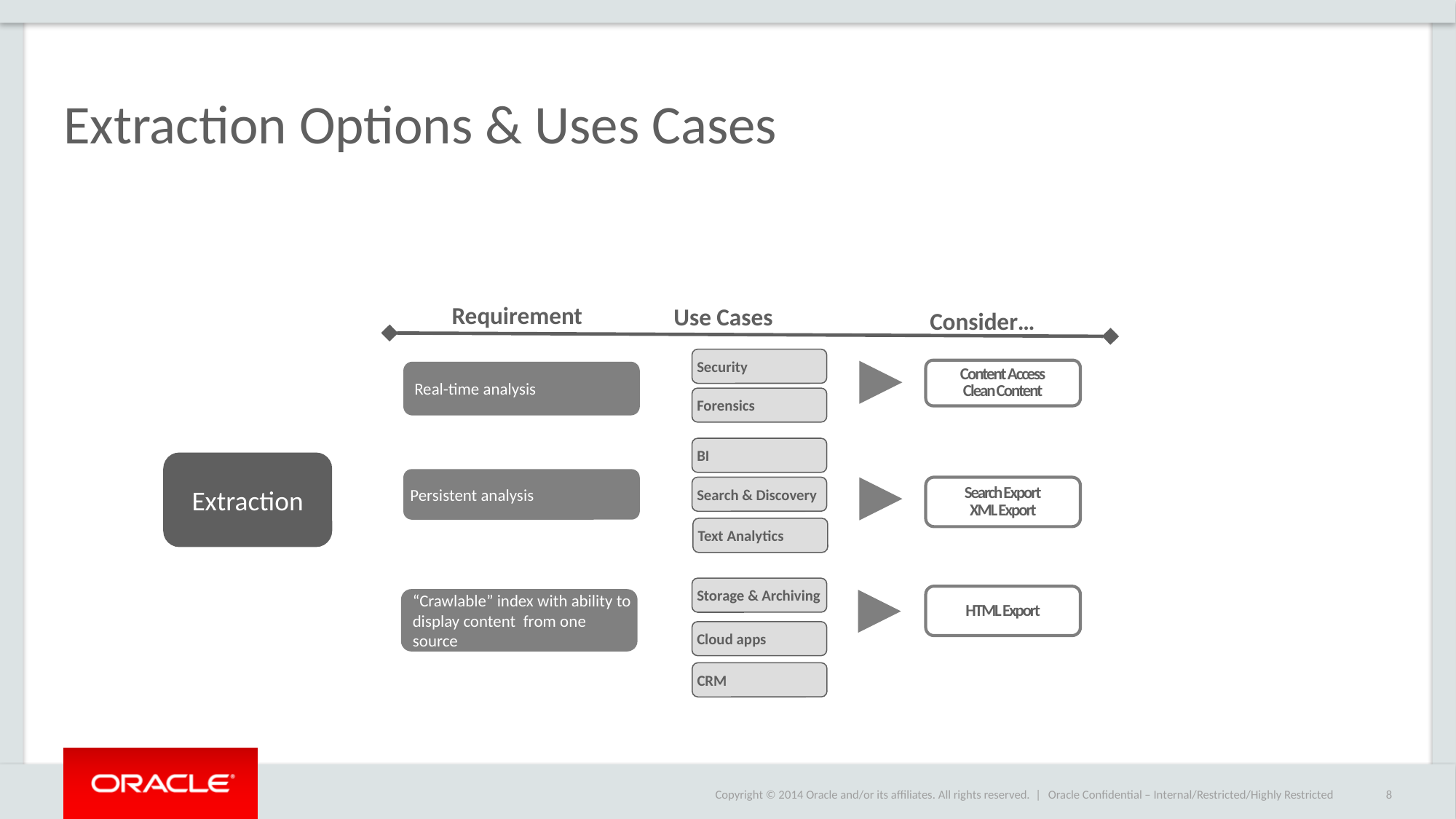

# Extraction Options & Uses Cases
Requirement
Use Cases
Consider…

Security
Content Access
Clean Content

Real-time analysis
Forensics
BI
Extraction
Persistent analysis
Search & Discovery
Search Export
XML Export

Text Analytics
Storage & Archiving
HTML Export
“Crawlable” index with ability to display content  from one source

Cloud apps
CRM
Oracle Confidential – Internal/Restricted/Highly Restricted
8